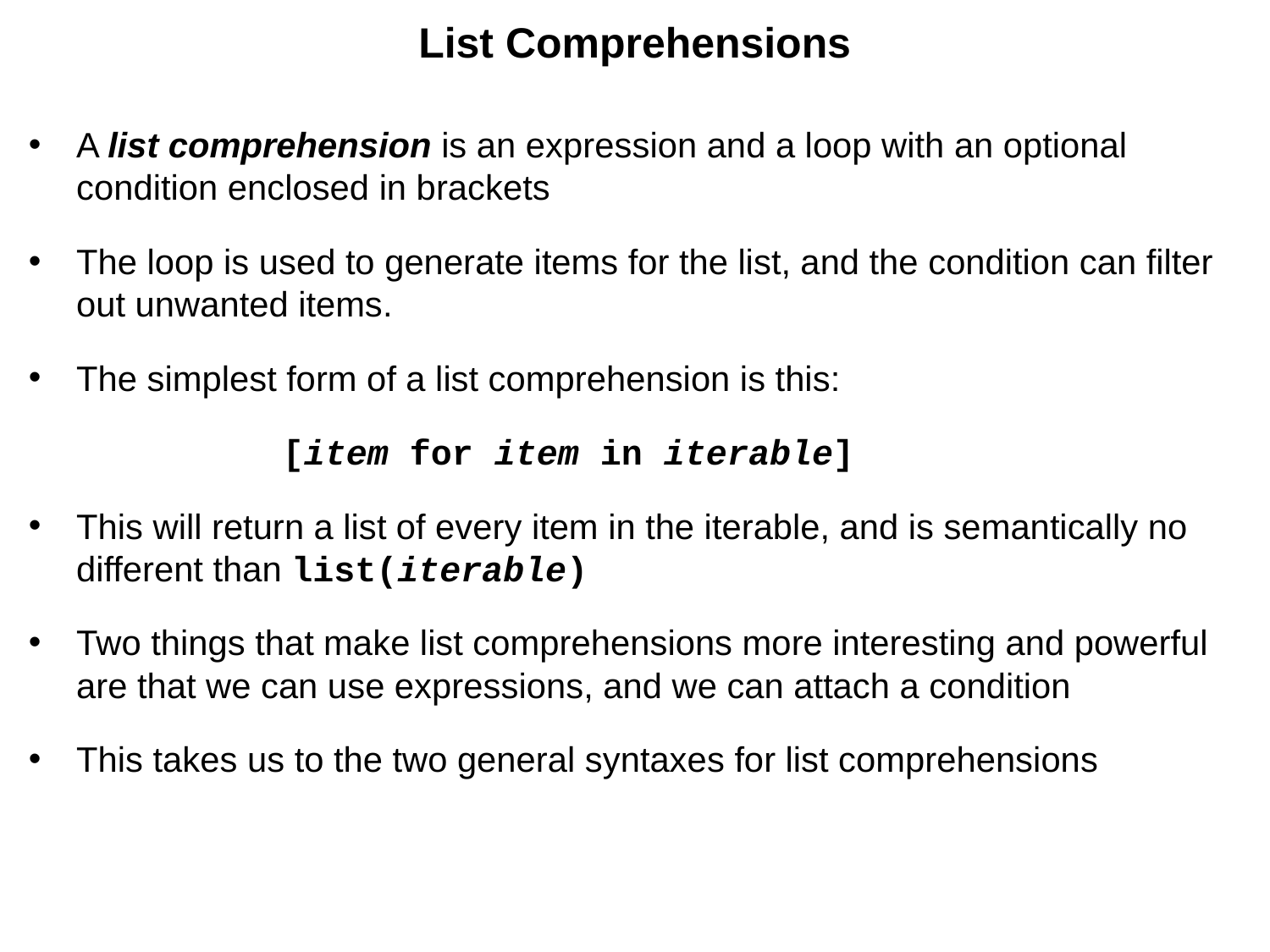

# List Comprehensions
A list comprehension is an expression and a loop with an optional condition enclosed in brackets
The loop is used to generate items for the list, and the condition can filter out unwanted items.
The simplest form of a list comprehension is this:
		[item for item in iterable]
This will return a list of every item in the iterable, and is semantically no different than list(iterable)
Two things that make list comprehensions more interesting and powerful are that we can use expressions, and we can attach a condition
This takes us to the two general syntaxes for list comprehensions